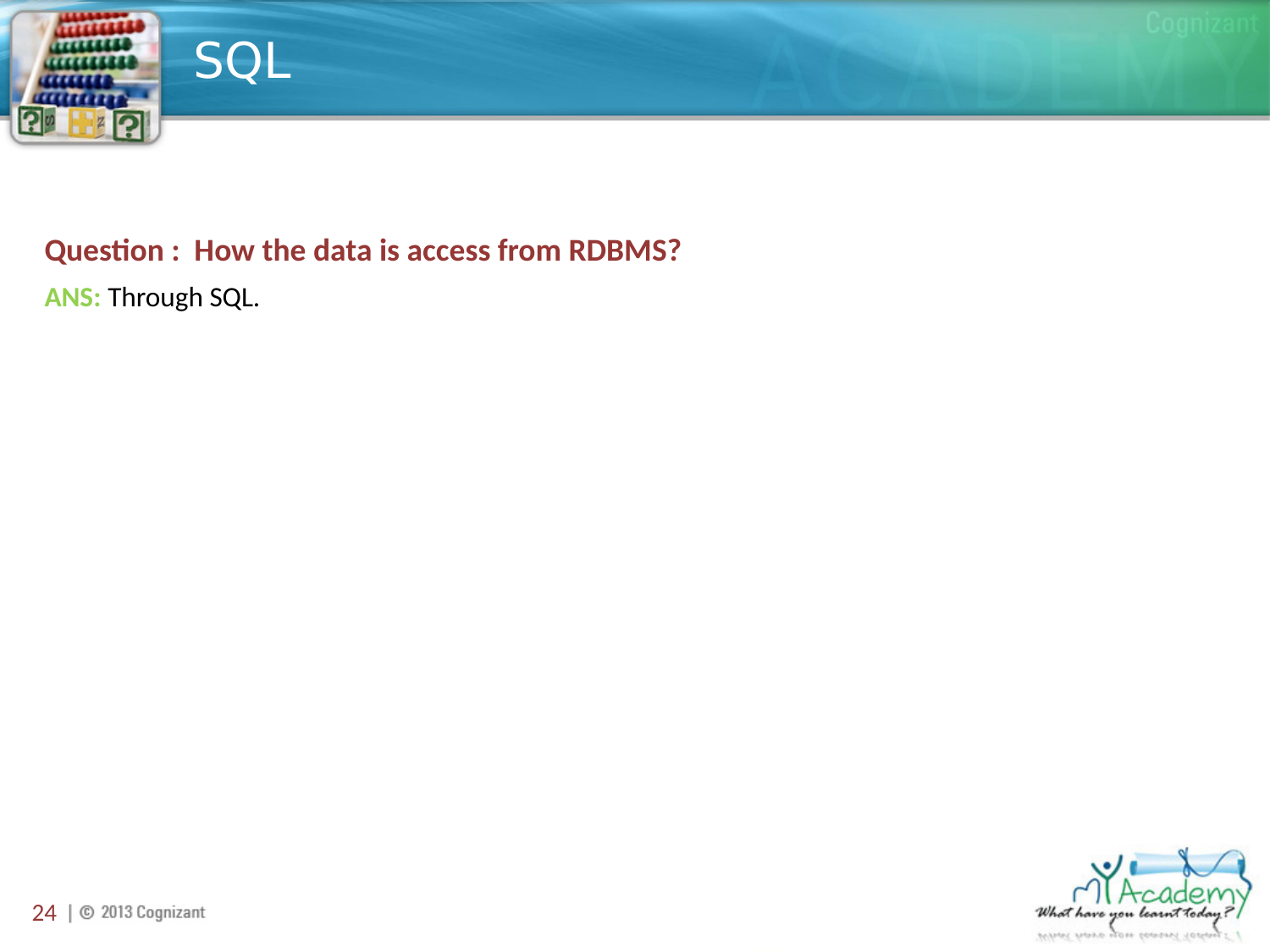

# SQL
Question :  How the data is access from RDBMS?
ANS: Through SQL.

24